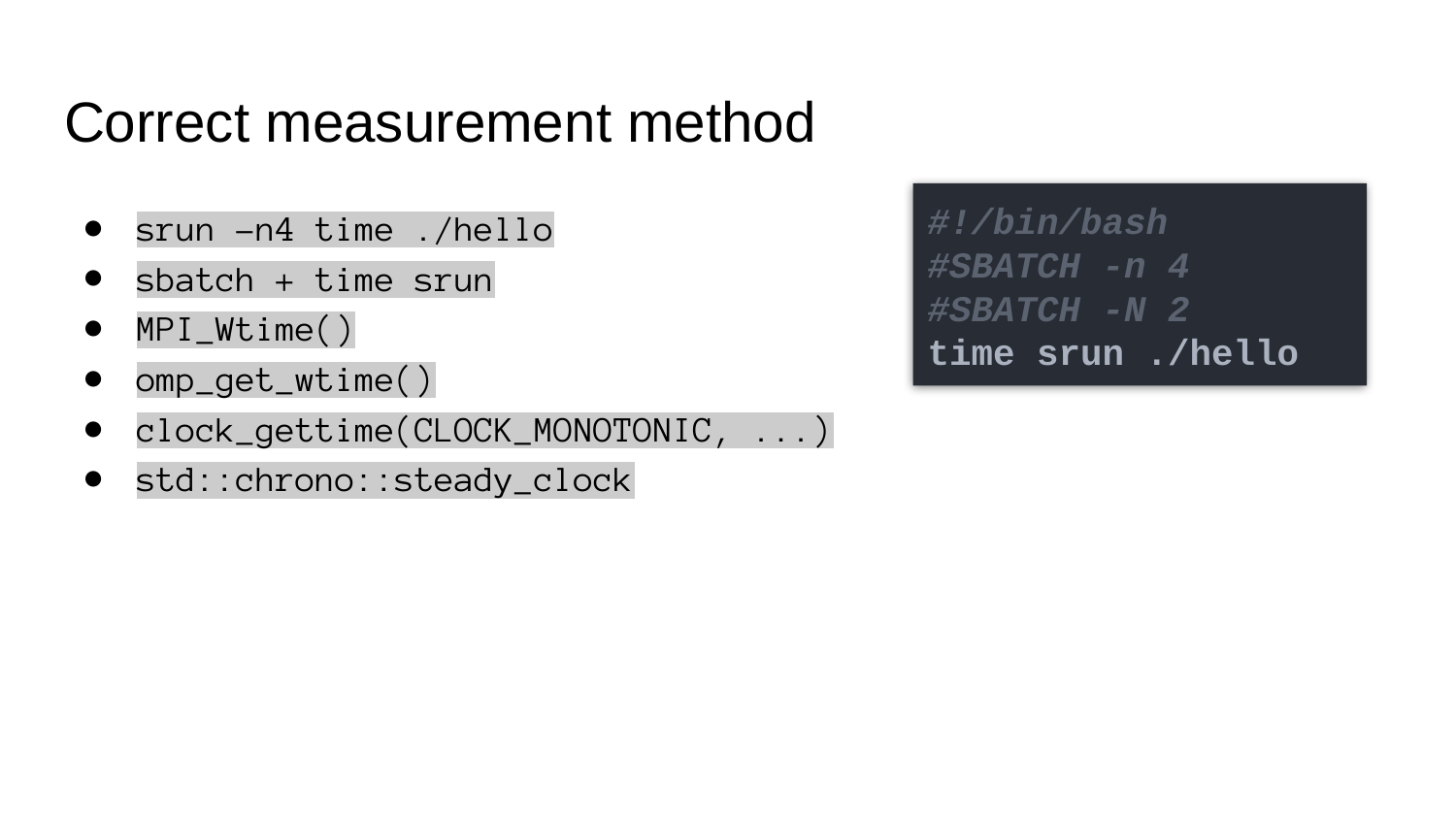

# Correct measurement method
srun -n4 time ./hello
sbatch + time srun
MPI_Wtime()
omp_get_wtime()
clock_gettime(CLOCK_MONOTONIC, ...)
std::chrono::steady_clock
#!/bin/bash
#SBATCH -n 4
#SBATCH -N 2
time srun ./hello